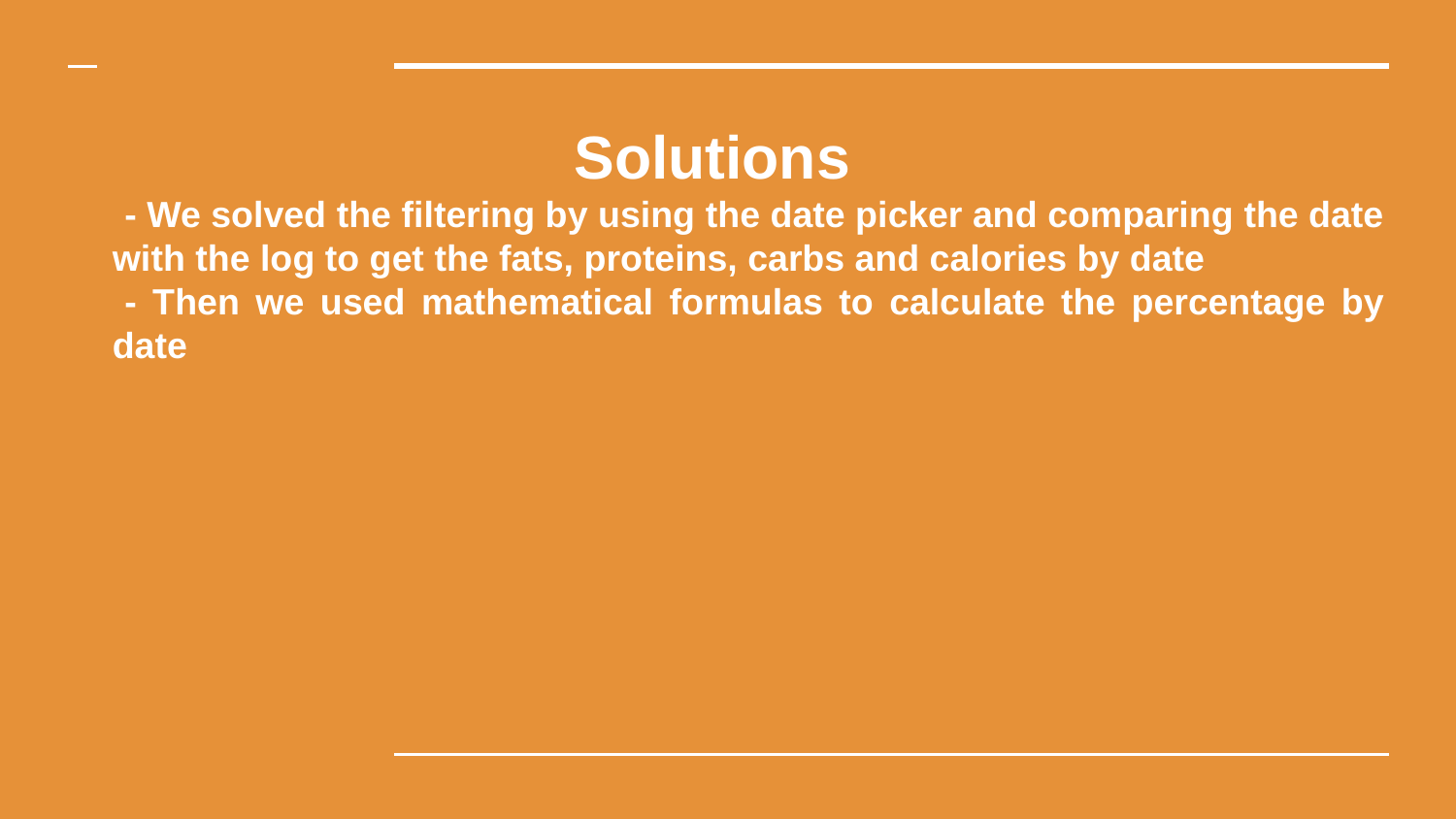

Solutions
-- We solved the filtering by using the date picker and comparing the date with the log to get the fats, proteins, carbs and calories by date
-- Then we used mathematical formulas to calculate the percentage by date